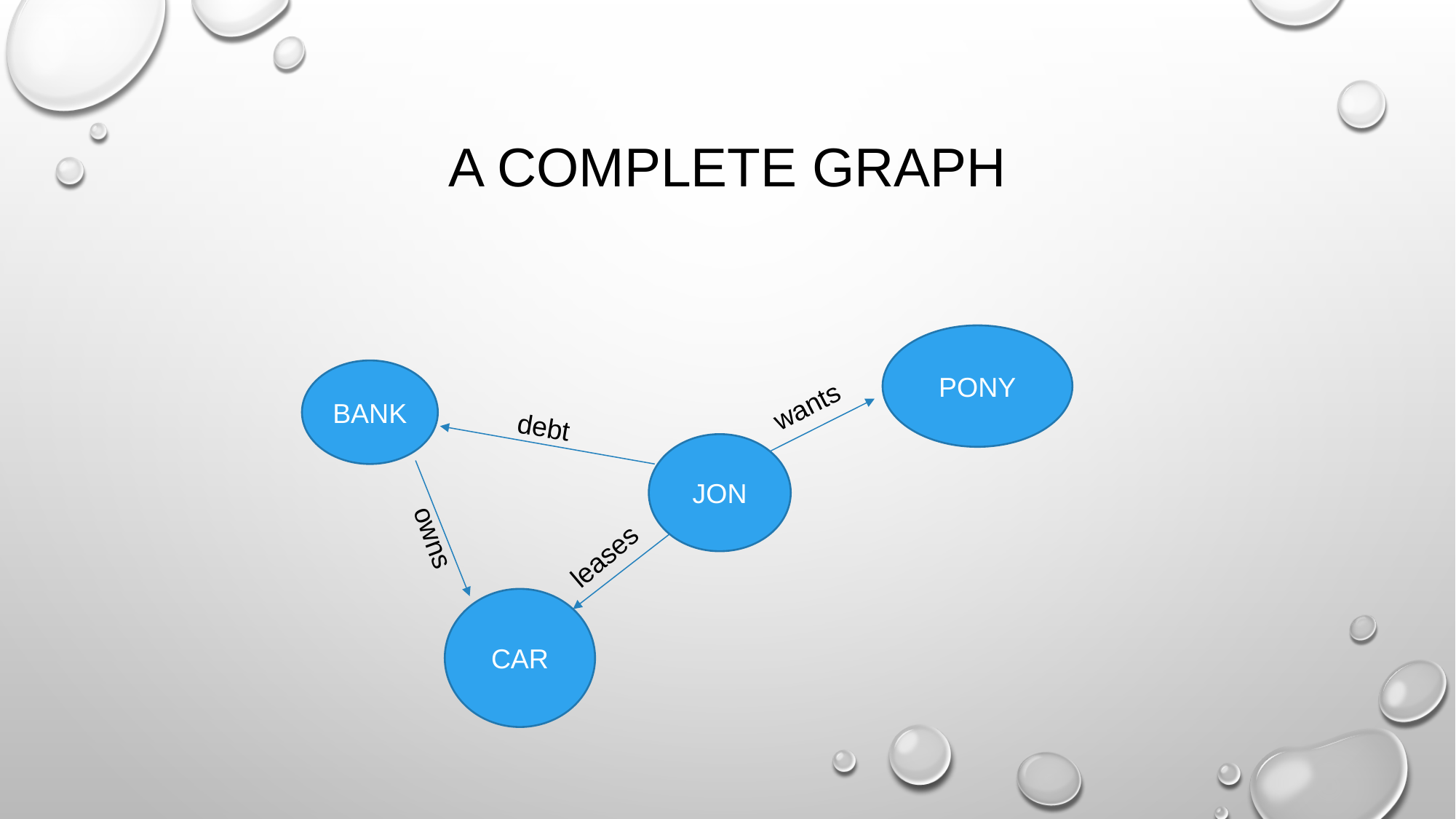

# A complete GRaph

PONY
BANK
wants
debt
JON
owns
leases
CAR